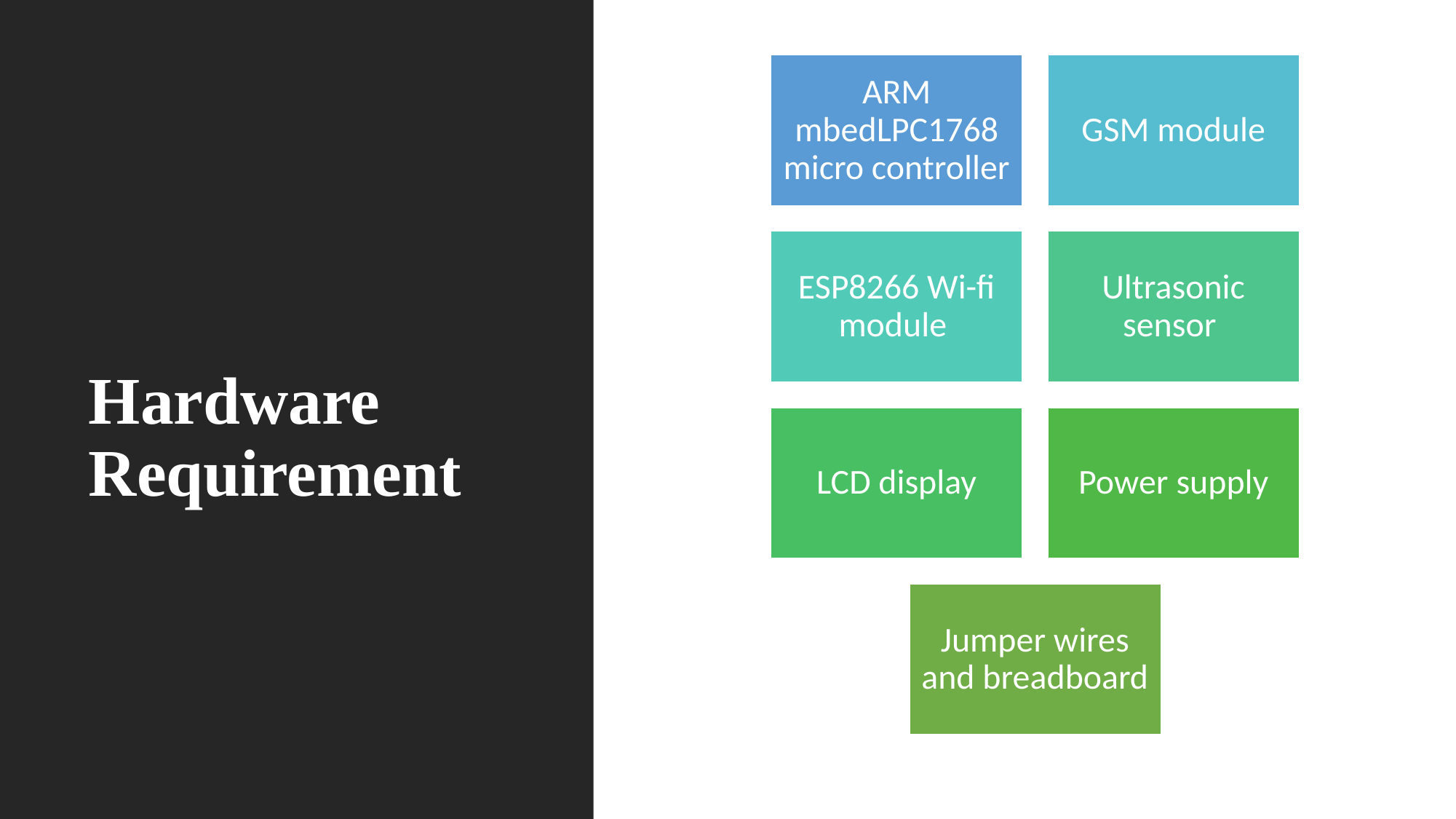

ARM mbedLPC1768 micro controller
GSM module
ESP8266 Wi-fi module
Ultrasonic sensor
LCD display
Power supply
Jumper wires and breadboard
# Hardware Requirement